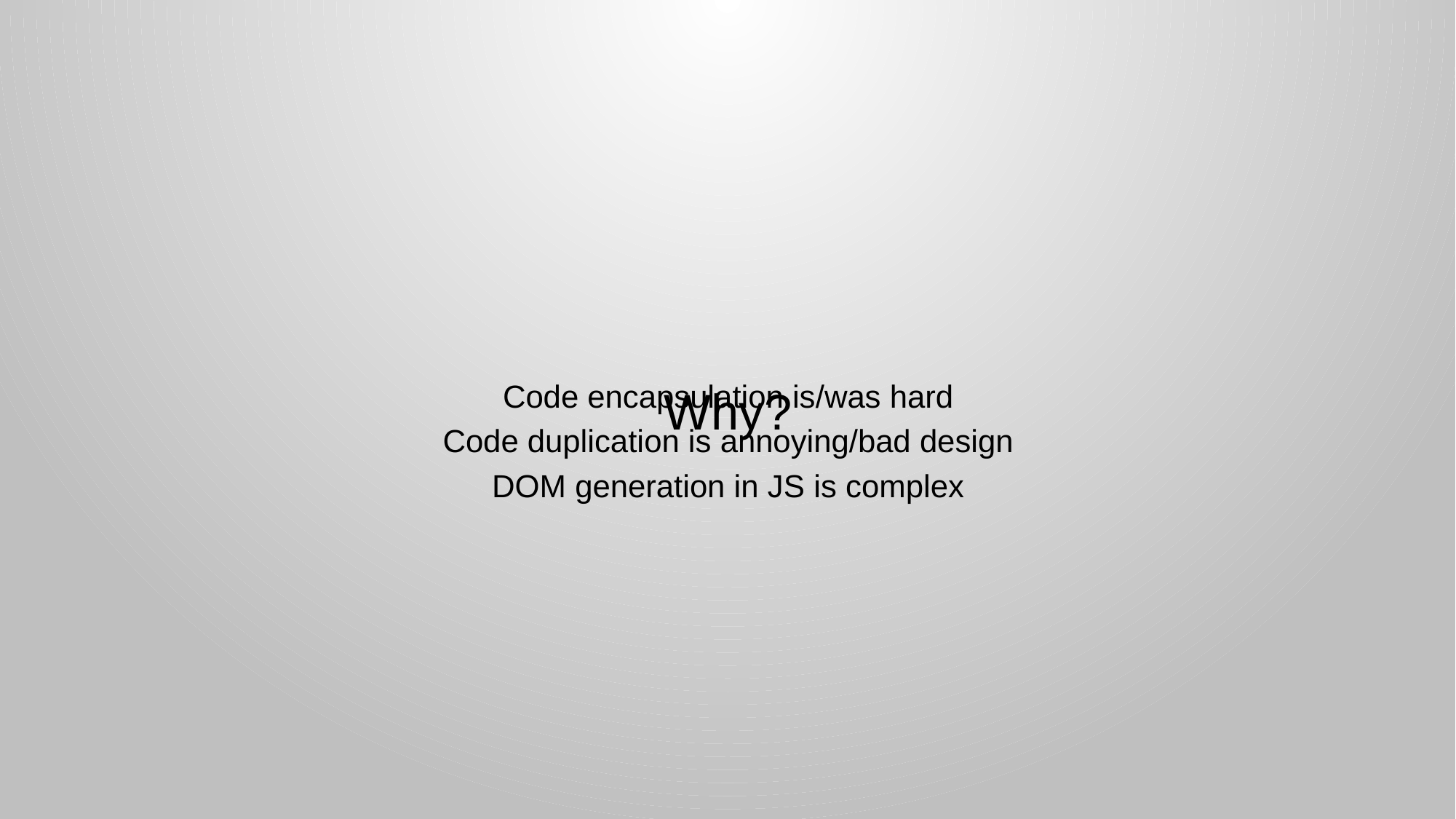

# Why?
Code encapsulation is/was hard
Code duplication is annoying/bad design
DOM generation in JS is complex